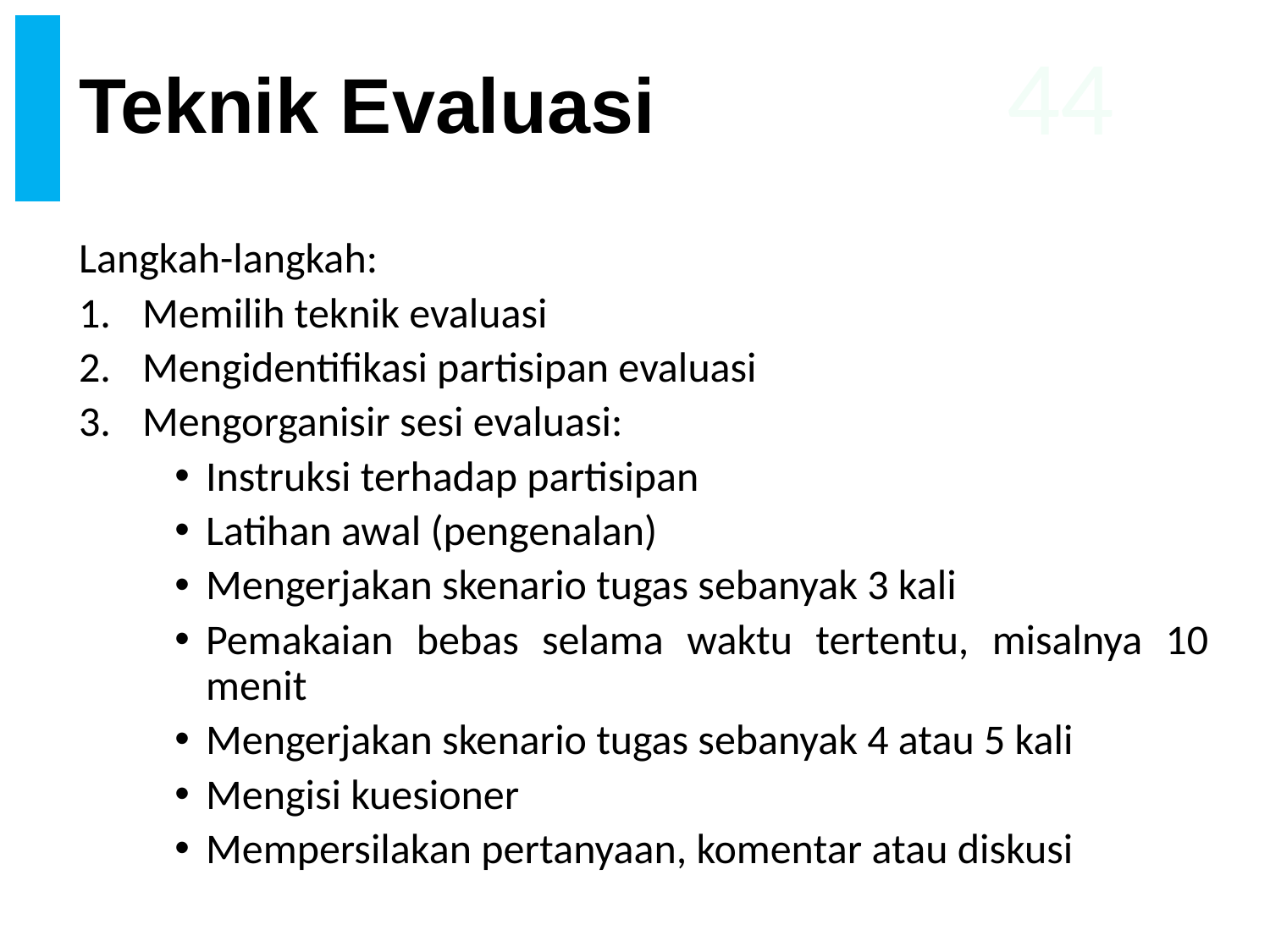

# Teknik Evaluasi
44
Langkah-langkah:
Memilih teknik evaluasi
Mengidentifikasi partisipan evaluasi
Mengorganisir sesi evaluasi:
Instruksi terhadap partisipan
Latihan awal (pengenalan)
Mengerjakan skenario tugas sebanyak 3 kali
Pemakaian bebas selama waktu tertentu, misalnya 10 menit
Mengerjakan skenario tugas sebanyak 4 atau 5 kali
Mengisi kuesioner
Mempersilakan pertanyaan, komentar atau diskusi